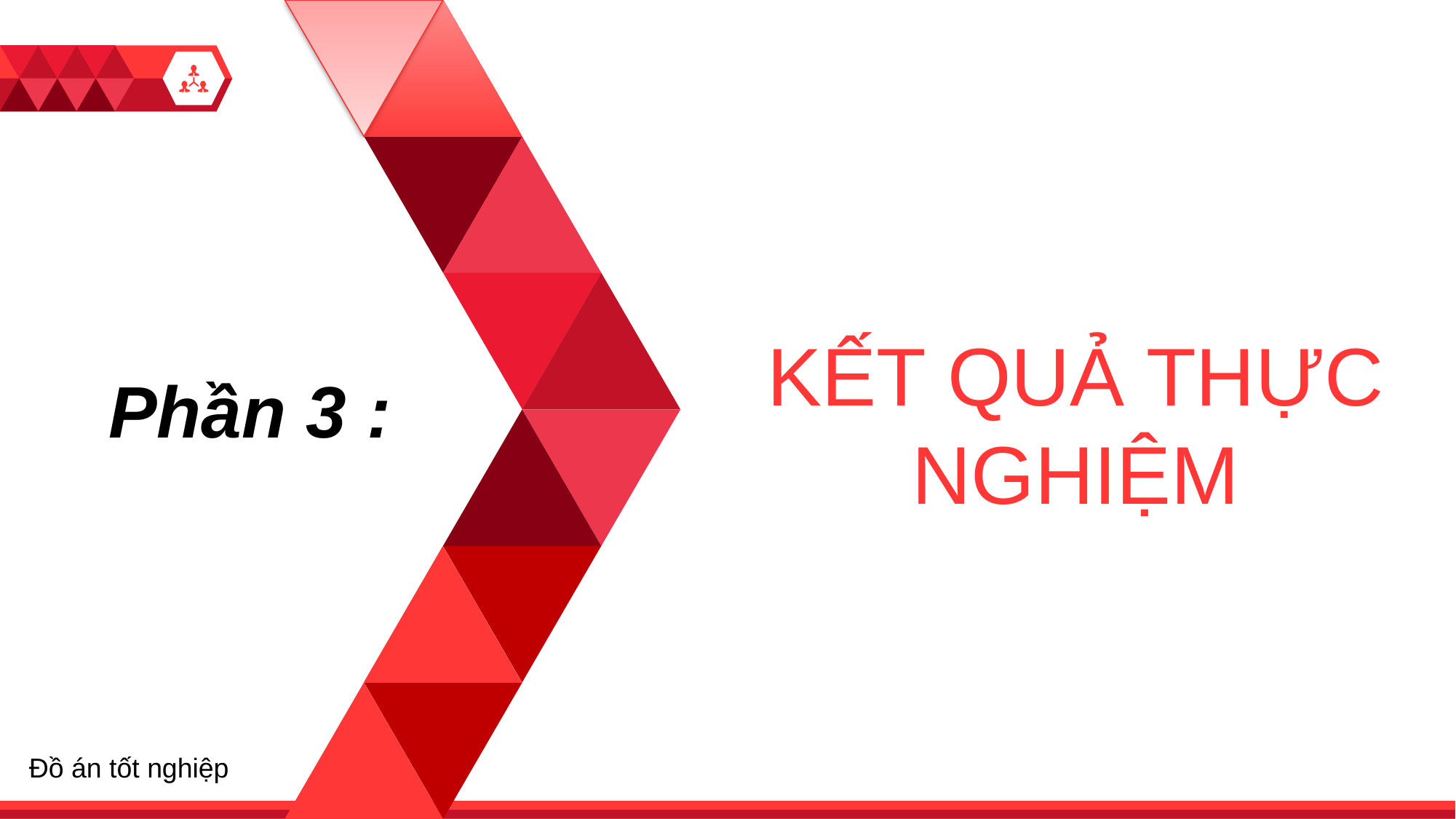

1
KẾT QUẢ THỰC NGHIỆM
Phần 3 :
Đồ án tốt nghiệp